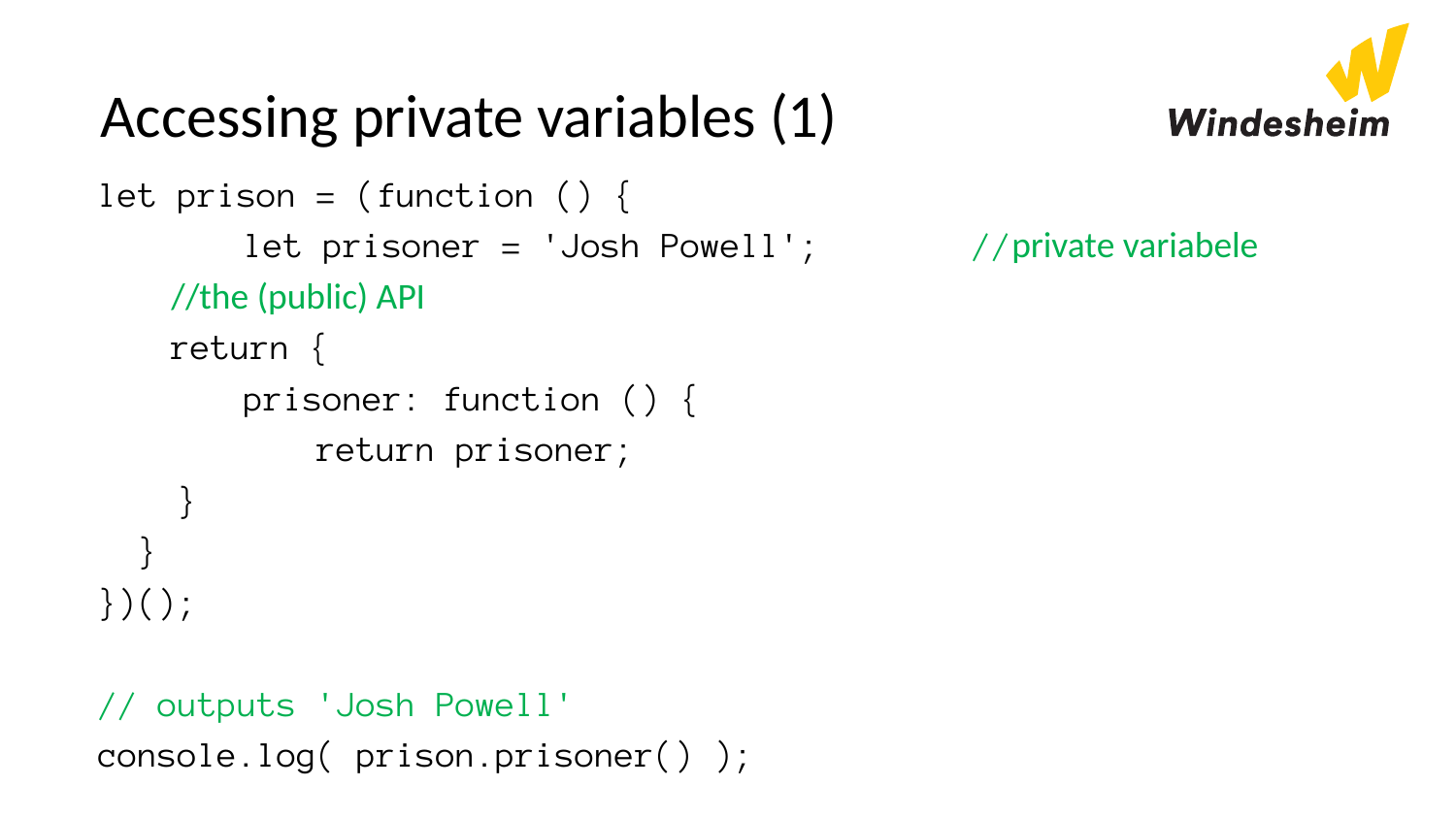

# Accessing private variables (1)
let prison = (function () {
 	let prisoner = 'Josh Powell';		//private variabele
//the (public) API
return {
prisoner: function () {
return prisoner;
    }
  }
})();

// outputs 'Josh Powell'
console.log( prison.prisoner() );